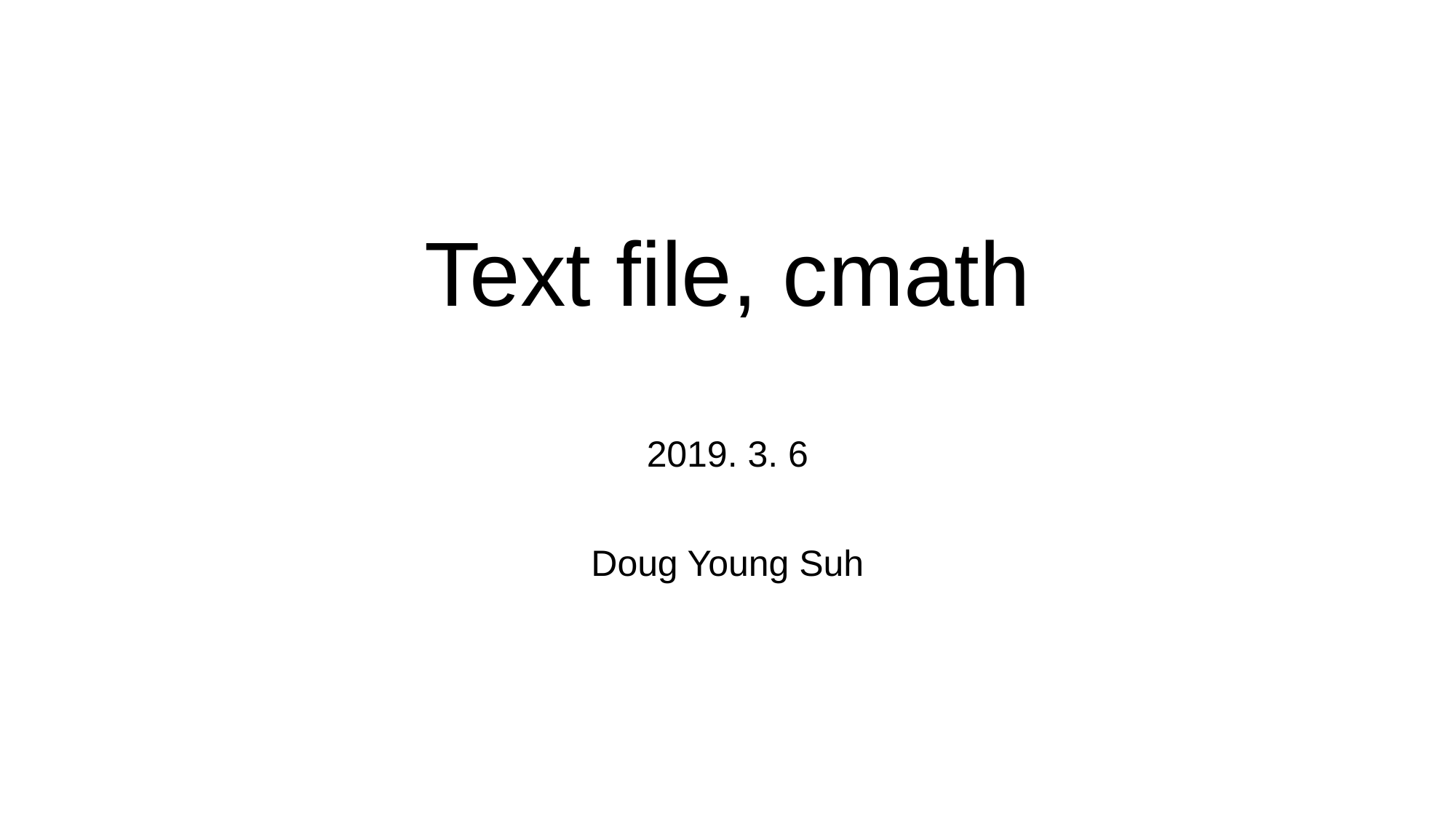

# Text file, cmath
2019. 3. 6

Doug Young Suh